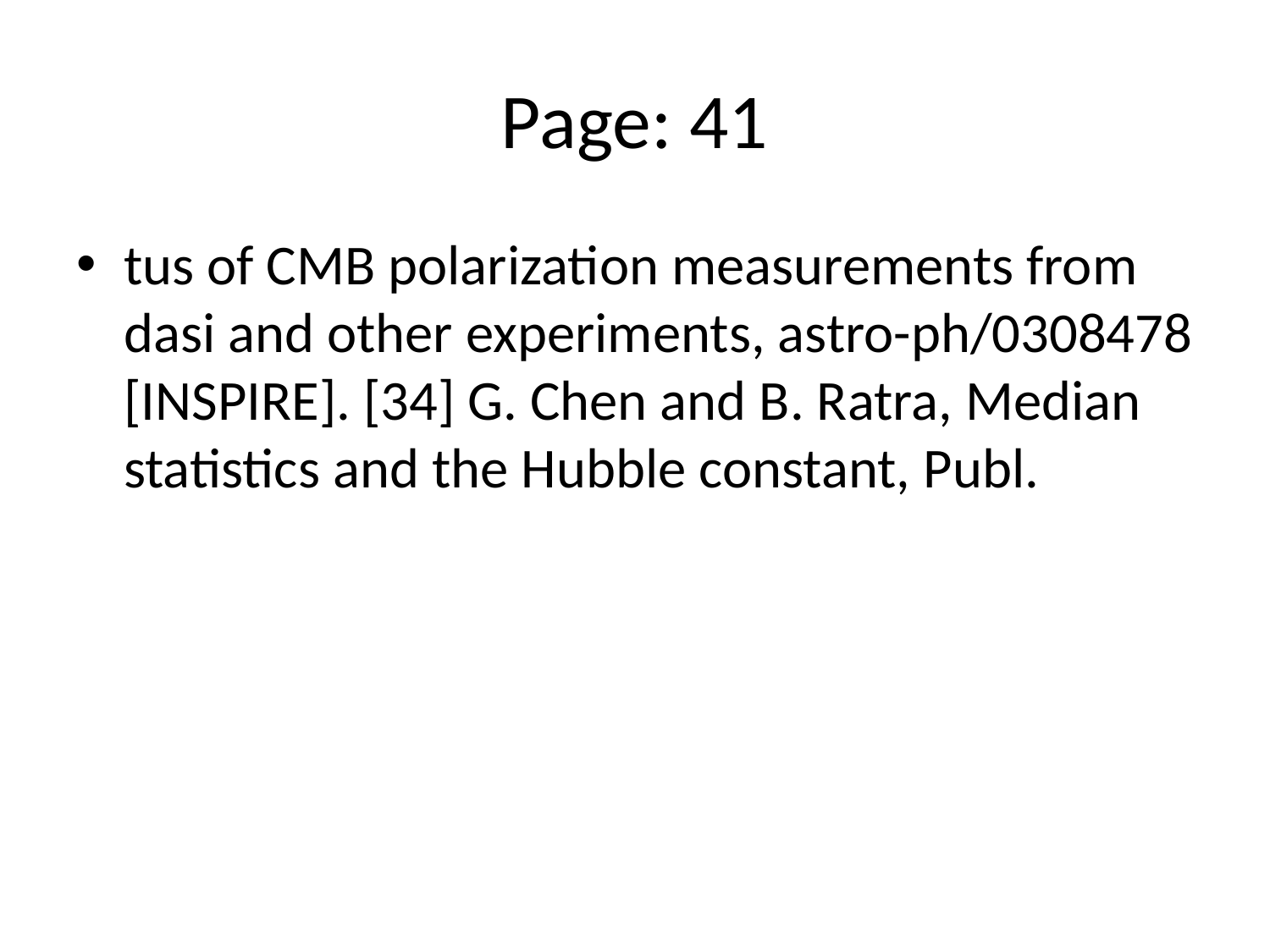

# Page: 41
tus of CMB polarization measurements from dasi and other experiments, astro-ph/0308478 [INSPIRE]. [34] G. Chen and B. Ratra, Median statistics and the Hubble constant, Publ.